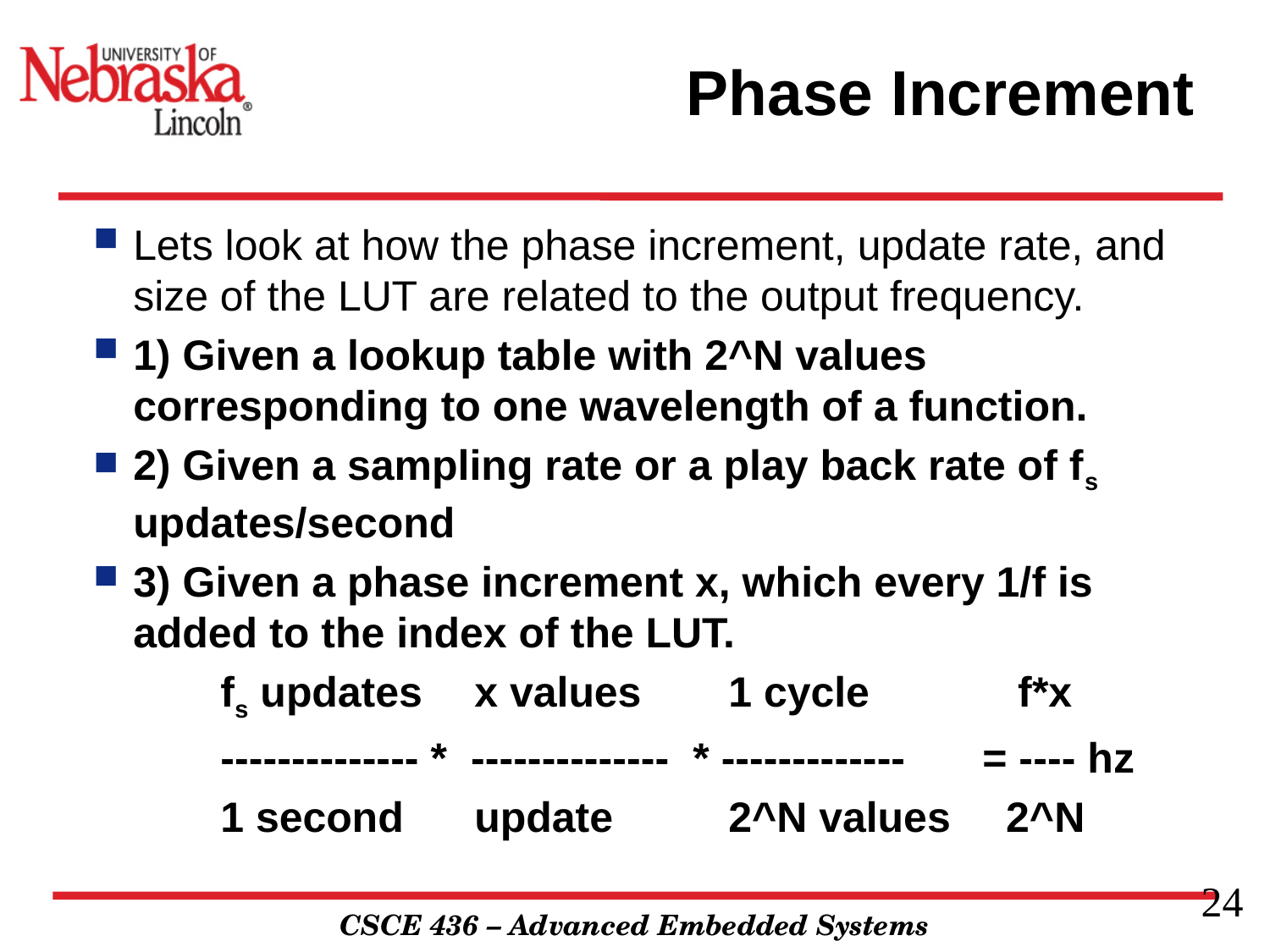

# Phase Increment
Lets look at how the phase increment, update rate, and size of the LUT are related to the output frequency.
1) Given a lookup table with 2^N values corresponding to one wavelength of a function.
2) Given a sampling rate or a play back rate of fs updates/second
3) Given a phase increment x, which every 1/f is added to the index of the LUT.
	fs updates 	x values 	1 cycle 	   f*x
	-------------- *  --------------  * -------------    	= ---- hz
	1 second 	update 	2^N values 	  2^N
24